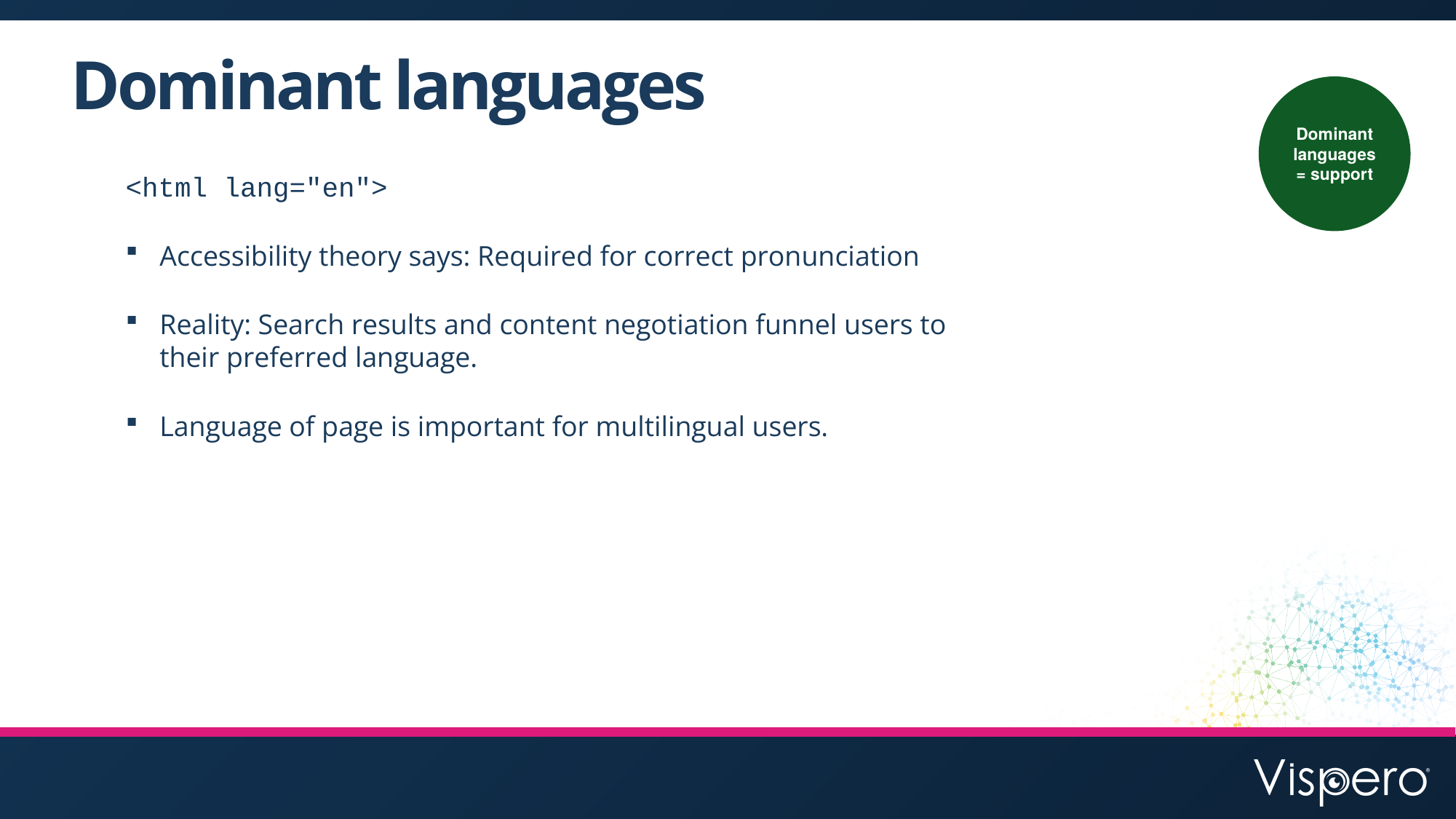

# Dominant languages
Dominant languages = support
<html lang="en">
Accessibility theory says: Required for correct pronunciation
Reality: Search results and content negotiation funnel users to their preferred language.
Language of page is important for multilingual users.